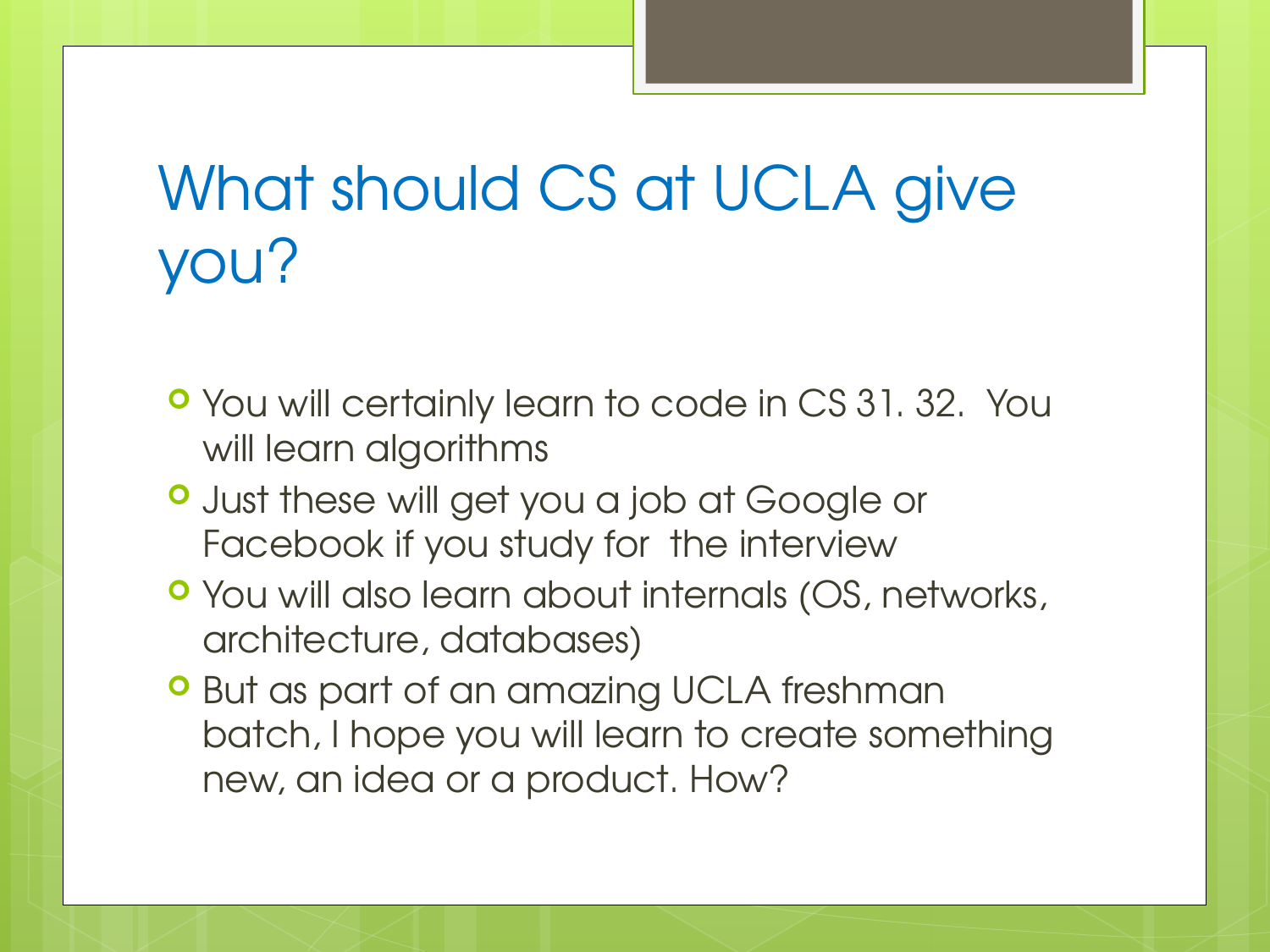

# What should CS at UCLA give you?

You will certainly learn to code in CS 31. 32.  You will learn algorithms
Just these will get you a job at Google or Facebook if you study for  the interview
You will also learn about internals (OS, networks, architecture, databases)
But as part of an amazing UCLA freshman batch, I hope you will learn to create something new, an idea or a product. How?